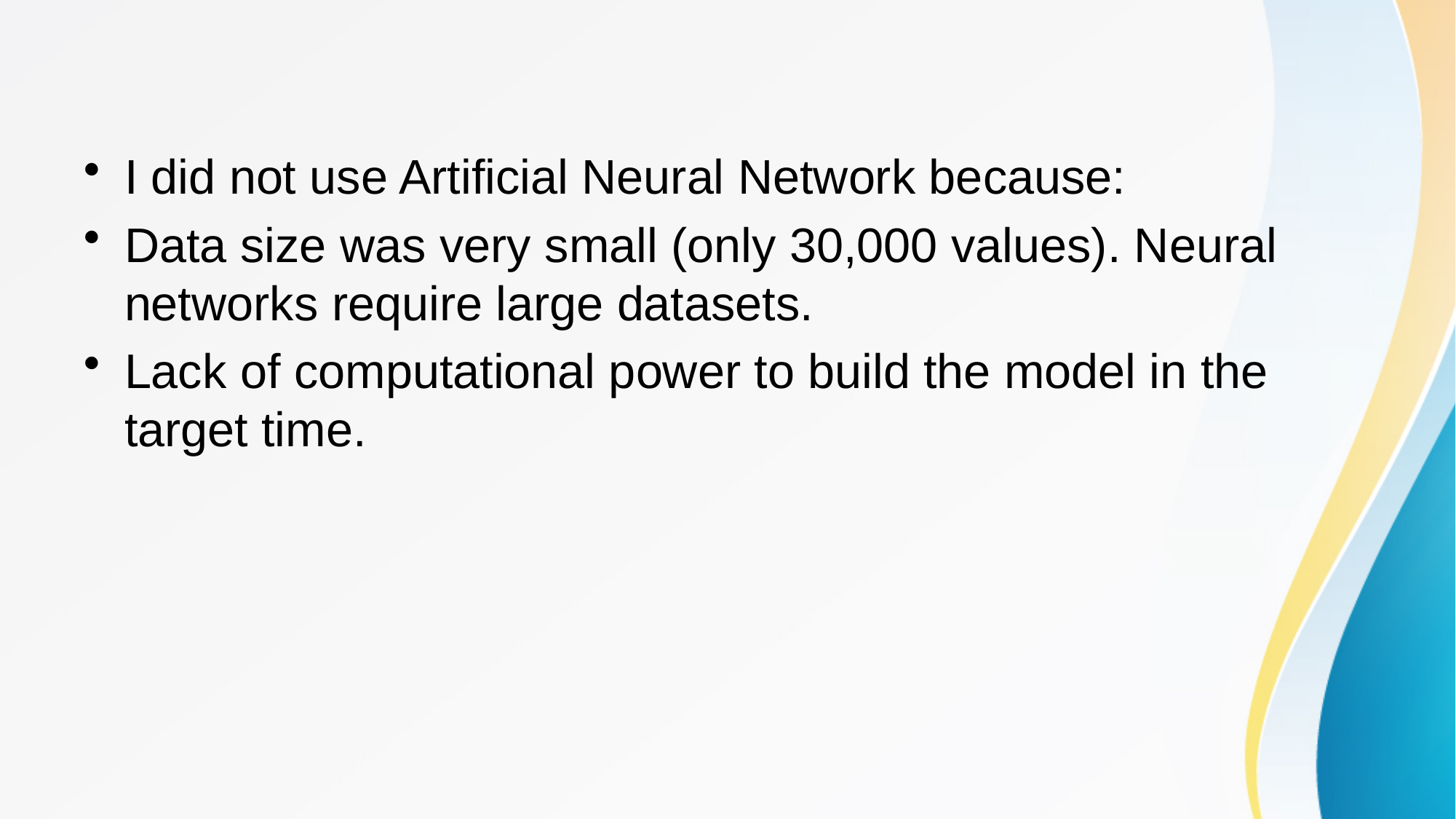

I did not use Artificial Neural Network because:
Data size was very small (only 30,000 values). Neural networks require large datasets.
Lack of computational power to build the model in the target time.